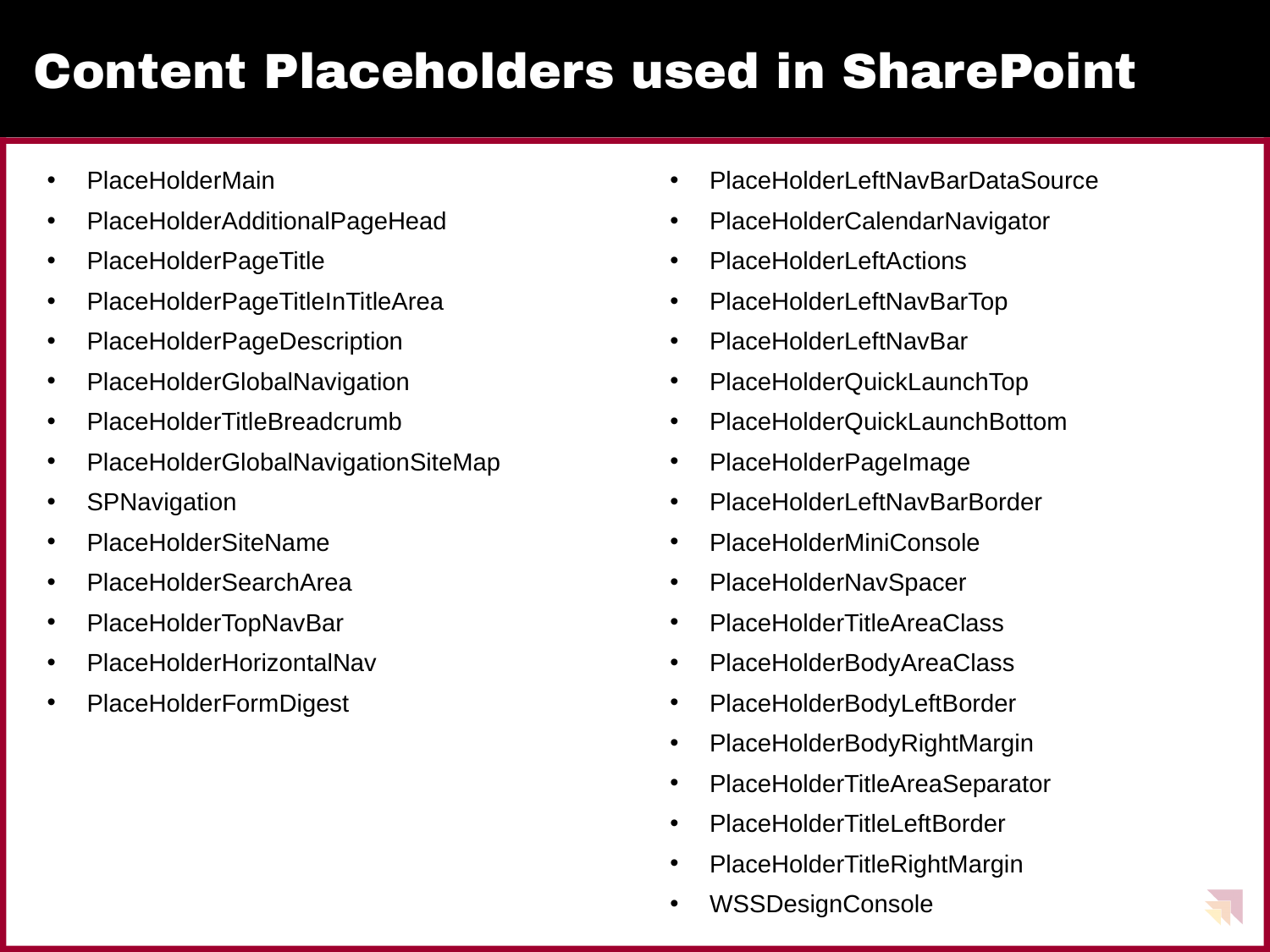

# Content Placeholders used in SharePoint
PlaceHolderMain
PlaceHolderAdditionalPageHead
PlaceHolderPageTitle
PlaceHolderPageTitleInTitleArea
PlaceHolderPageDescription
PlaceHolderGlobalNavigation
PlaceHolderTitleBreadcrumb
PlaceHolderGlobalNavigationSiteMap
SPNavigation
PlaceHolderSiteName
PlaceHolderSearchArea
PlaceHolderTopNavBar
PlaceHolderHorizontalNav
PlaceHolderFormDigest
PlaceHolderLeftNavBarDataSource
PlaceHolderCalendarNavigator
PlaceHolderLeftActions
PlaceHolderLeftNavBarTop
PlaceHolderLeftNavBar
PlaceHolderQuickLaunchTop
PlaceHolderQuickLaunchBottom
PlaceHolderPageImage
PlaceHolderLeftNavBarBorder
PlaceHolderMiniConsole
PlaceHolderNavSpacer
PlaceHolderTitleAreaClass
PlaceHolderBodyAreaClass
PlaceHolderBodyLeftBorder
PlaceHolderBodyRightMargin
PlaceHolderTitleAreaSeparator
PlaceHolderTitleLeftBorder
PlaceHolderTitleRightMargin
WSSDesignConsole